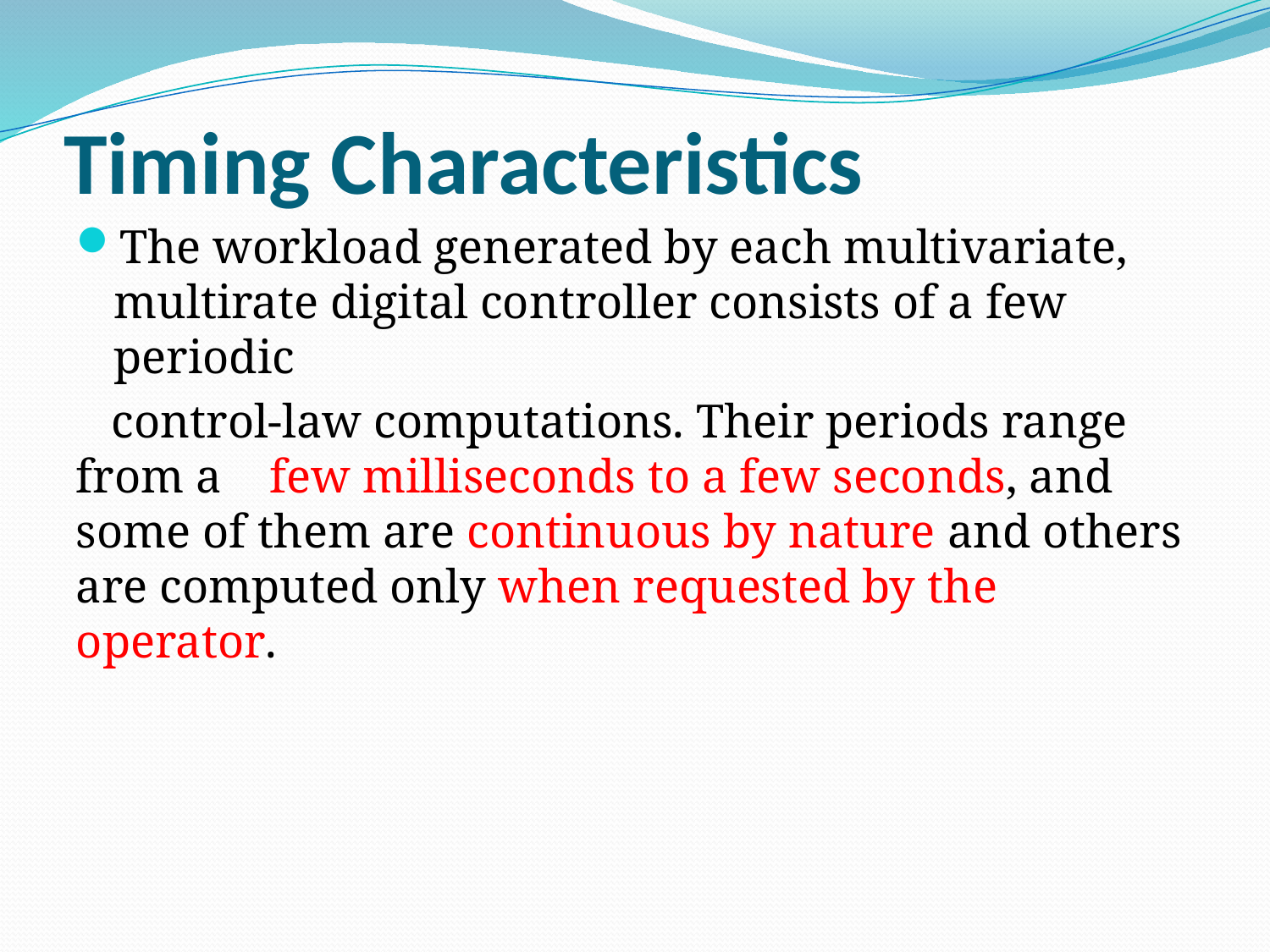

# Timing Characteristics
The workload generated by each multivariate, multirate digital controller consists of a few periodic
   control-law computations. Their periods range from a    few milliseconds to a few seconds, and some of them are continuous by nature and others are computed only when requested by the operator.